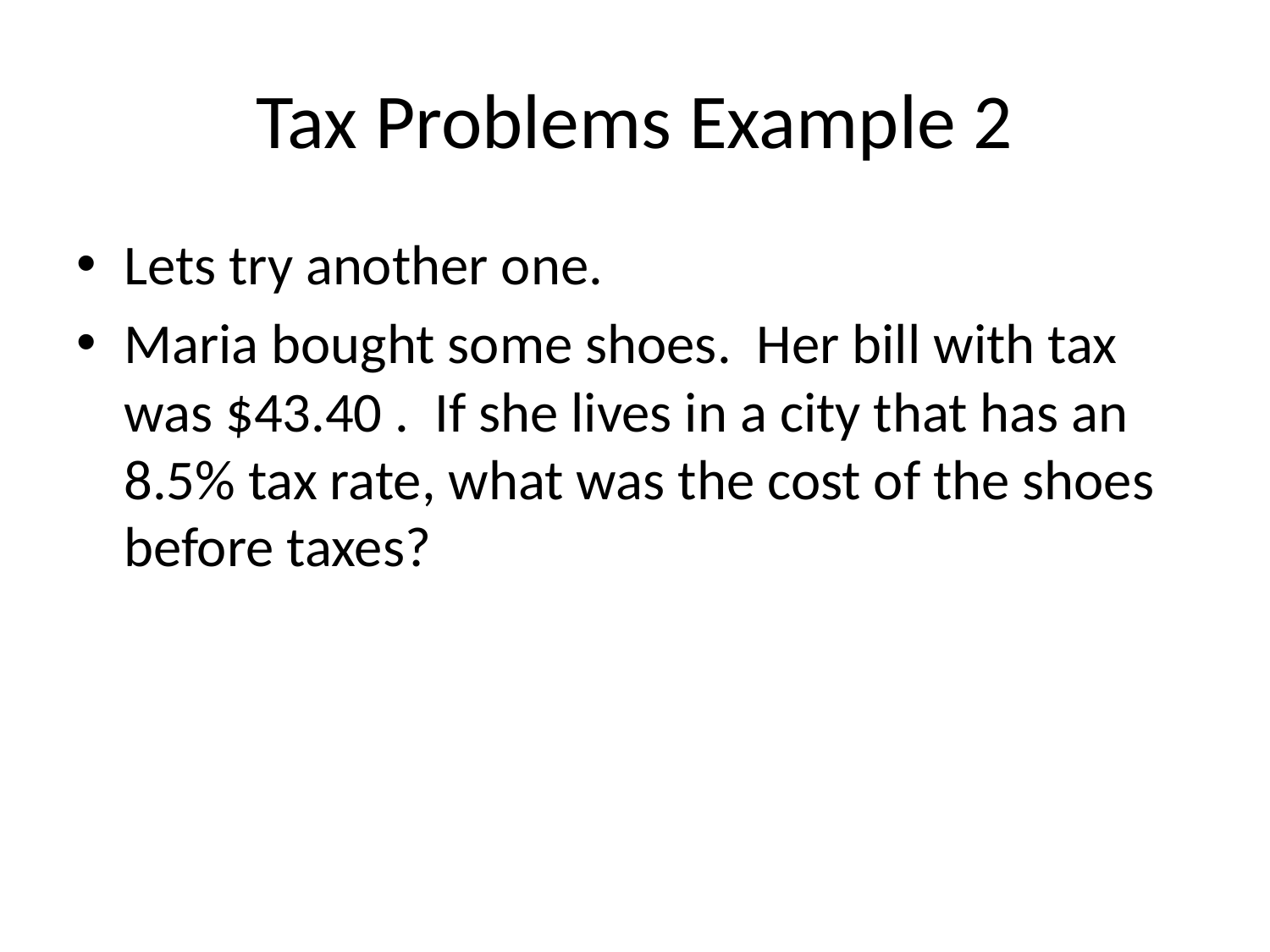

# Tax Problems Example 2
Lets try another one.
Maria bought some shoes.  Her bill with tax was $43.40 .  If she lives in a city that has an 8.5% tax rate, what was the cost of the shoes before taxes?